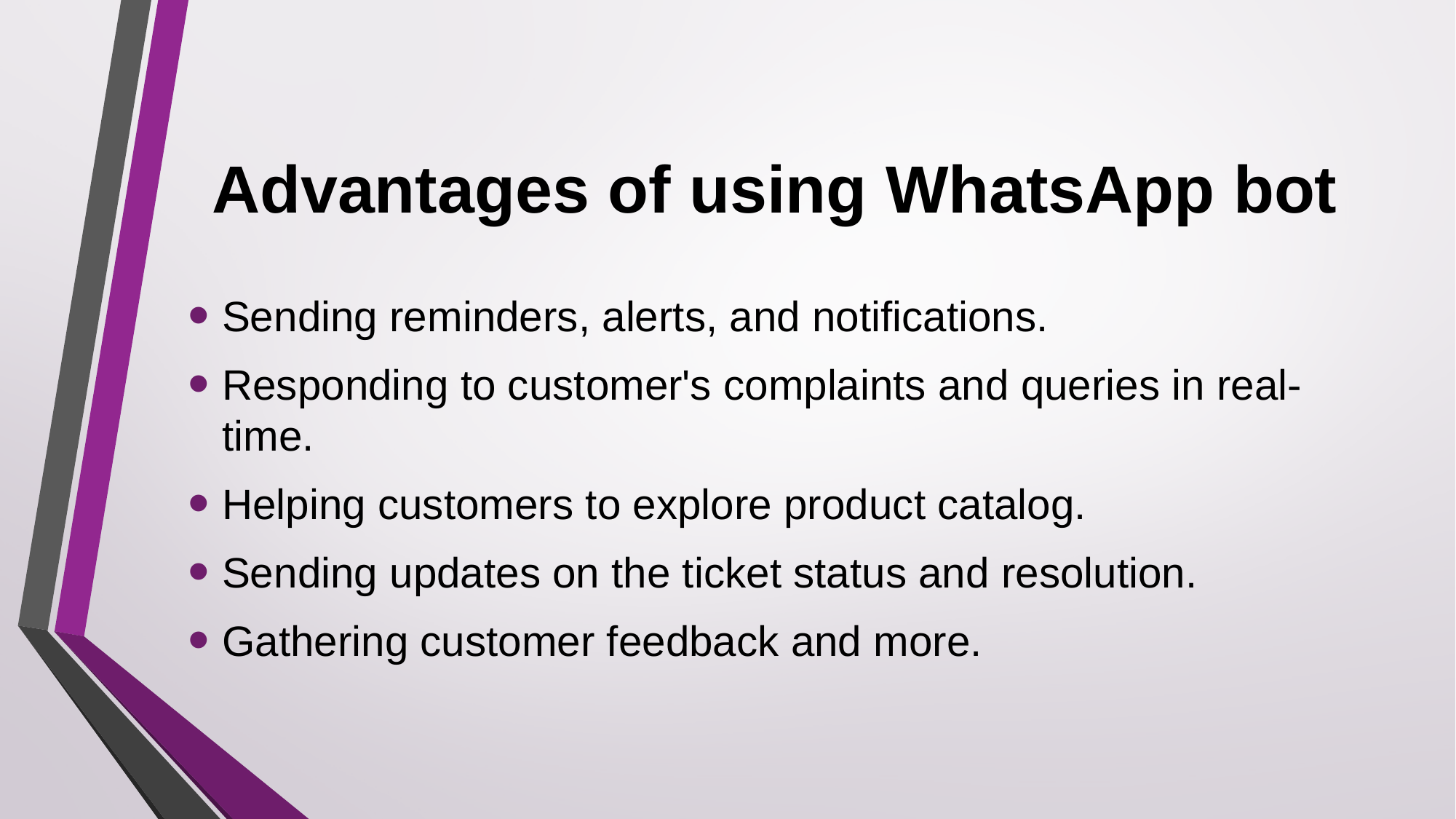

# Advantages of using WhatsApp bot
Sending reminders, alerts, and notifications.
Responding to customer's complaints and queries in real-time.
Helping customers to explore product catalog.
Sending updates on the ticket status and resolution.
Gathering customer feedback and more.